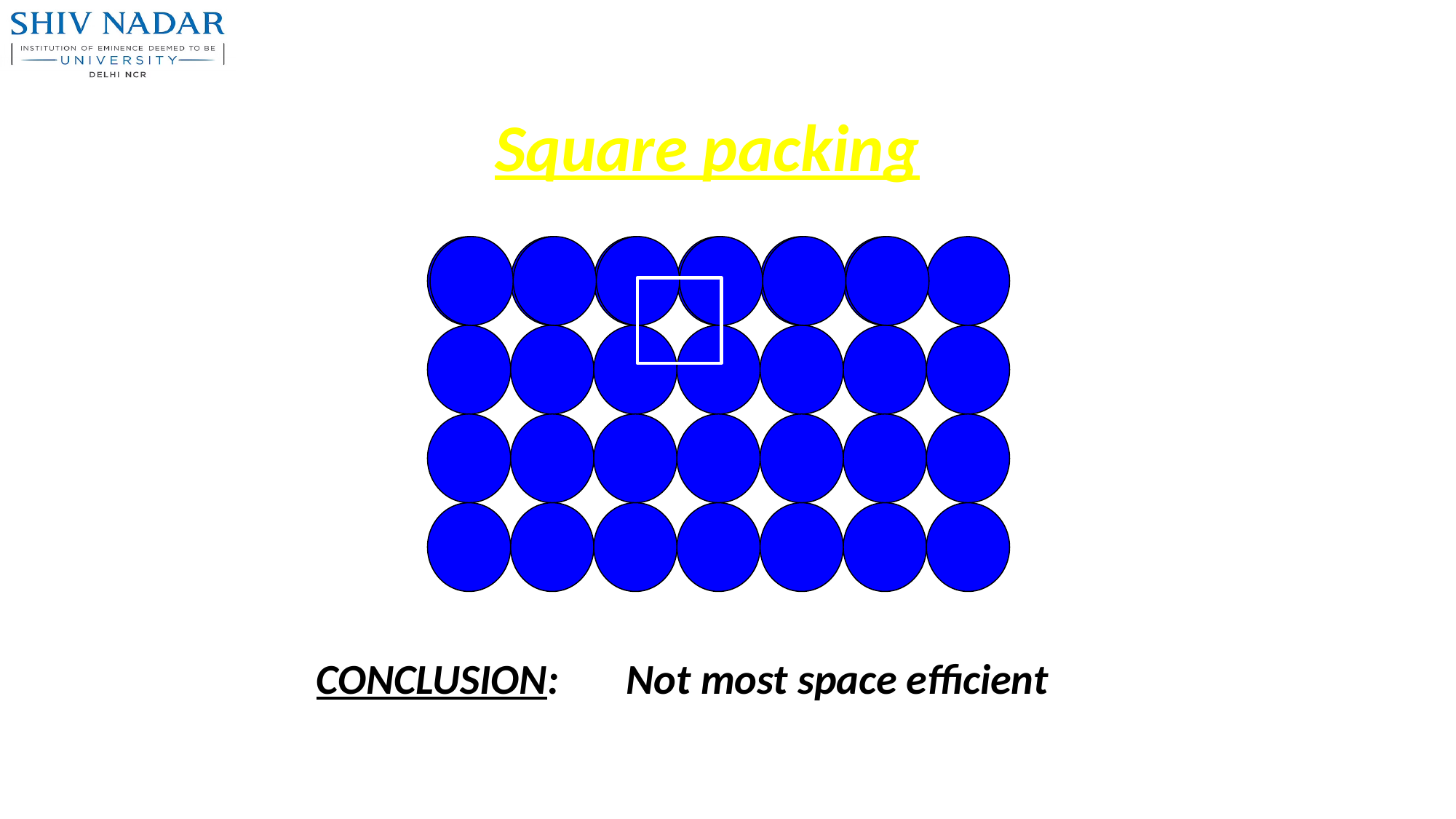

Square packing

CONCLUSION:       Not most space efficient